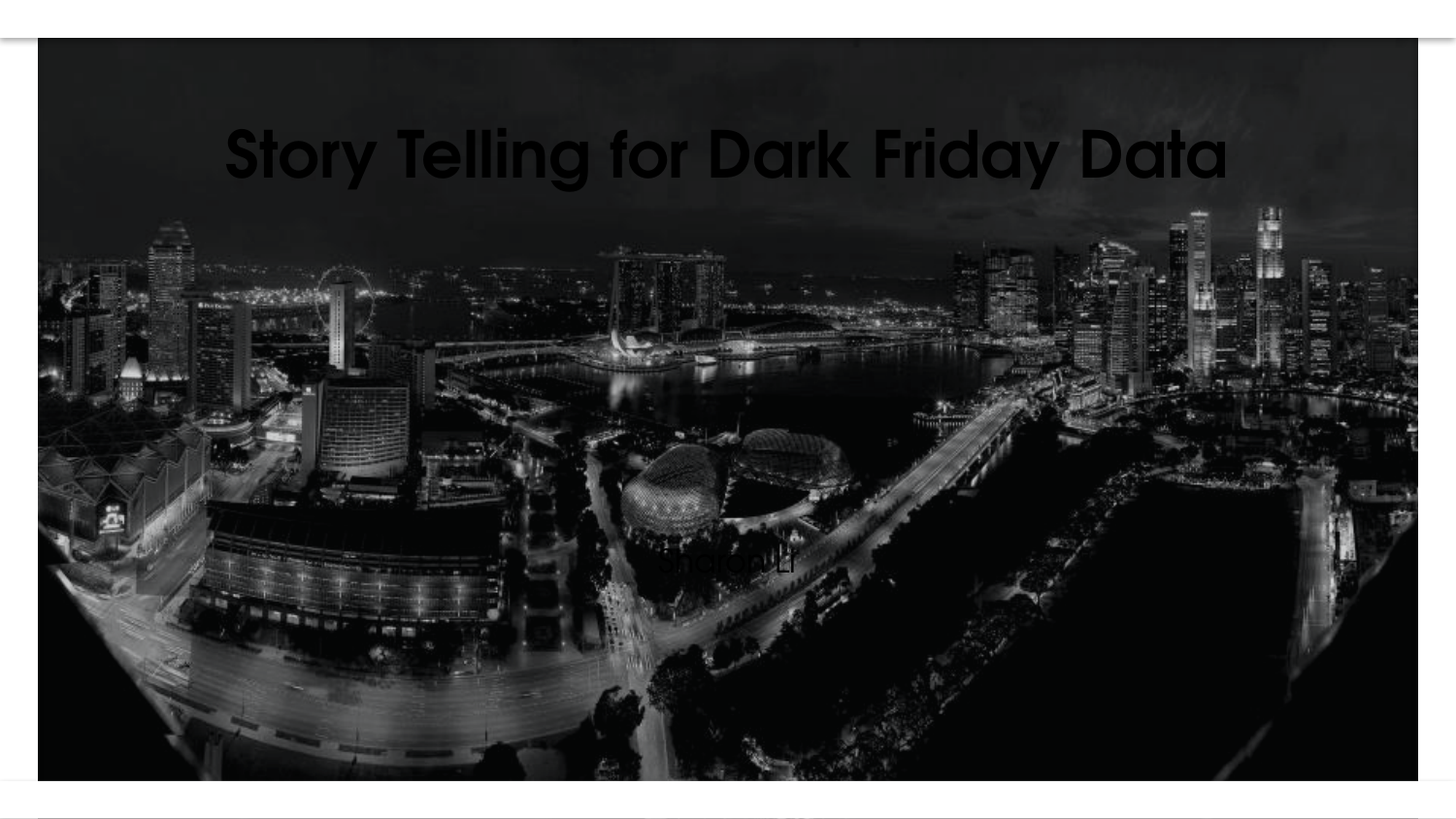

Story Telling for Dark Friday Data
Sharon Li